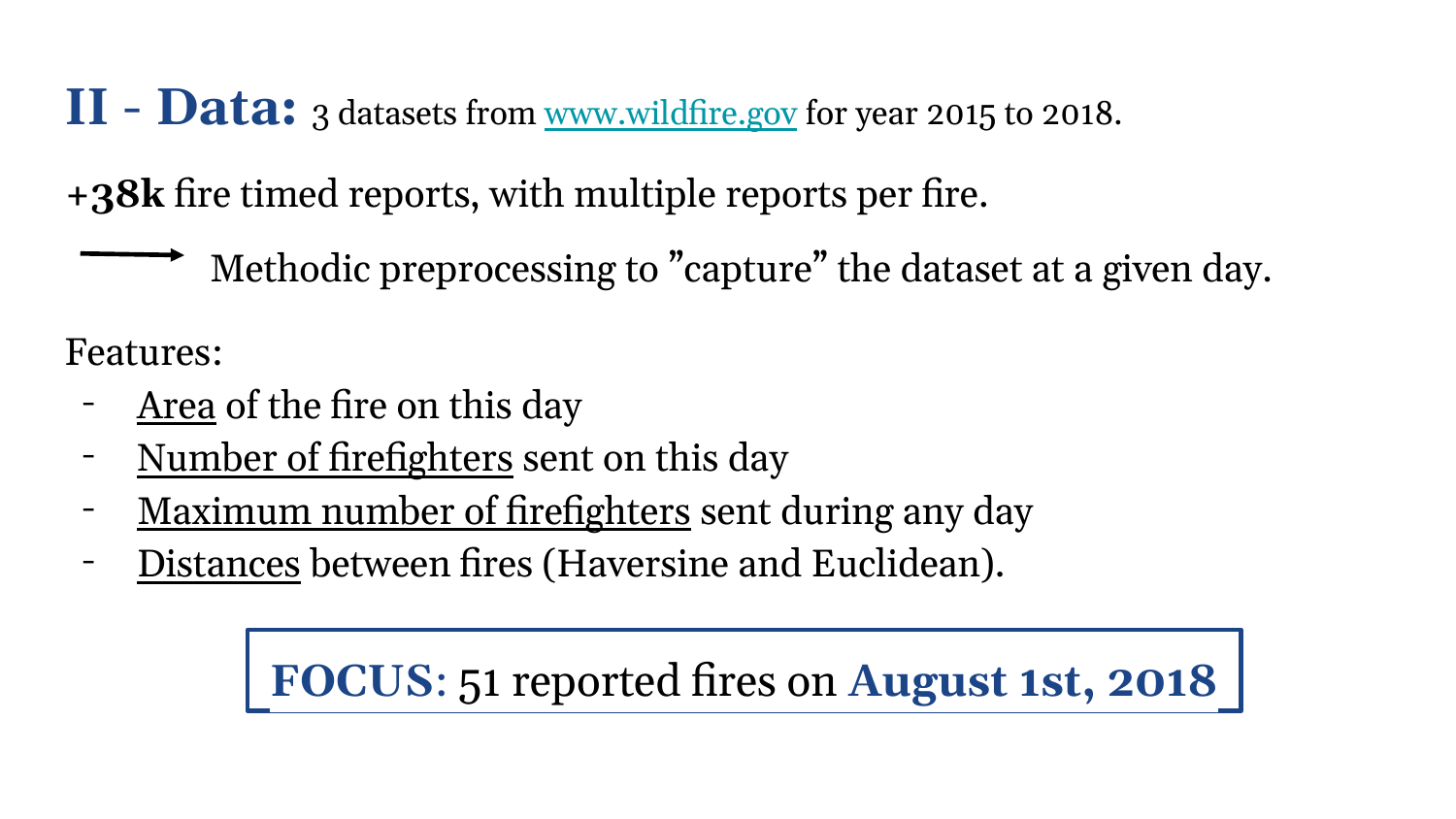

# II - Data: 3 datasets from www.wildfire.gov for year 2015 to 2018.
+38k fire timed reports, with multiple reports per fire.

Methodic preprocessing to ”capture” the dataset at a given day.

Features:
Area of the fire on this day
Number of firefighters sent on this day
Maximum number of firefighters sent during any day
Distances between fires (Haversine and Euclidean).

FOCUS: 51 reported fires on August 1st, 2018